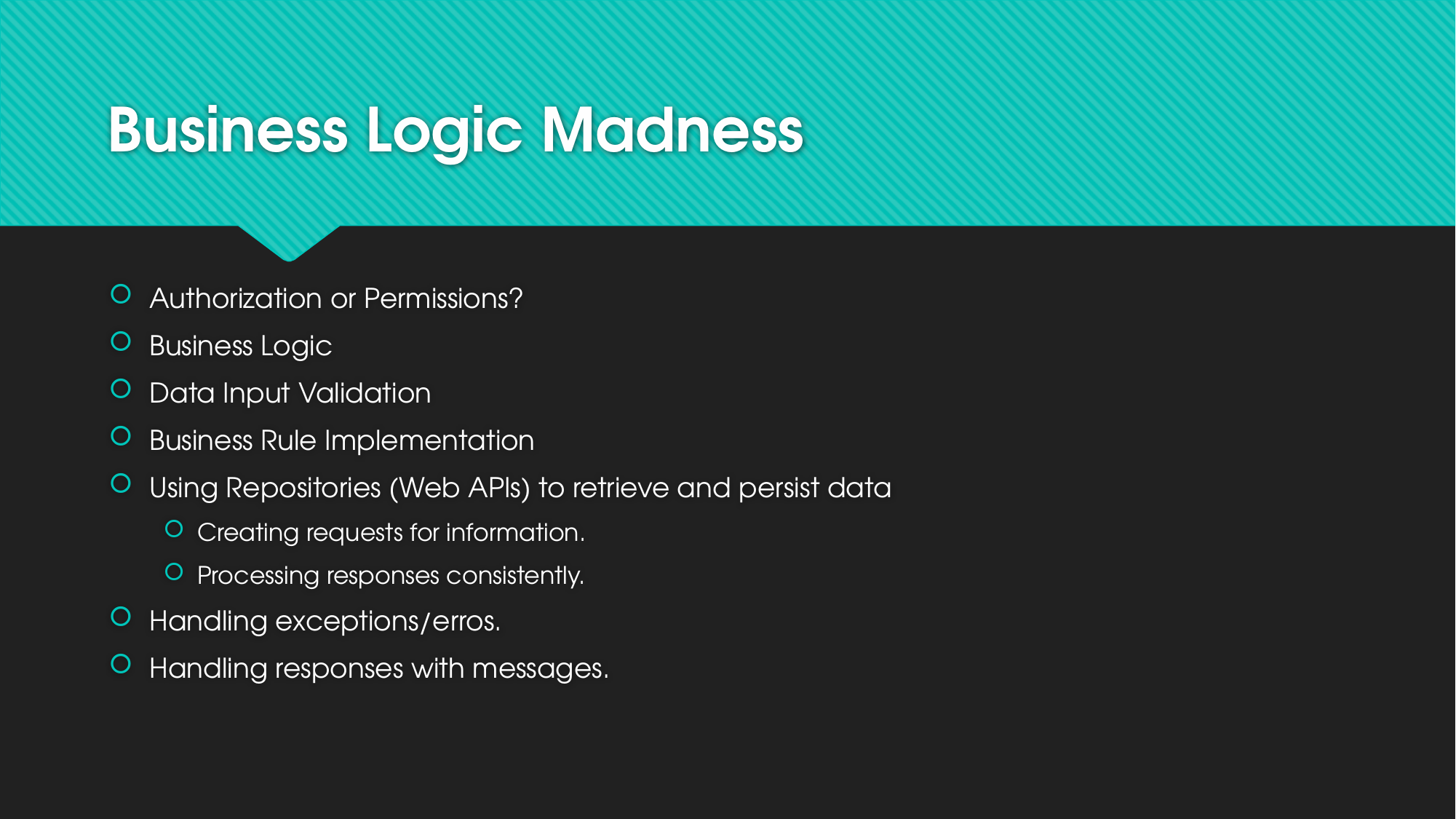

# Business Logic Madness
Authorization or Permissions?
Business Logic
Data Input Validation
Business Rule Implementation
Using Repositories (Web APIs) to retrieve and persist data
Creating requests for information.
Processing responses consistently.
Handling exceptions/erros.
Handling responses with messages.